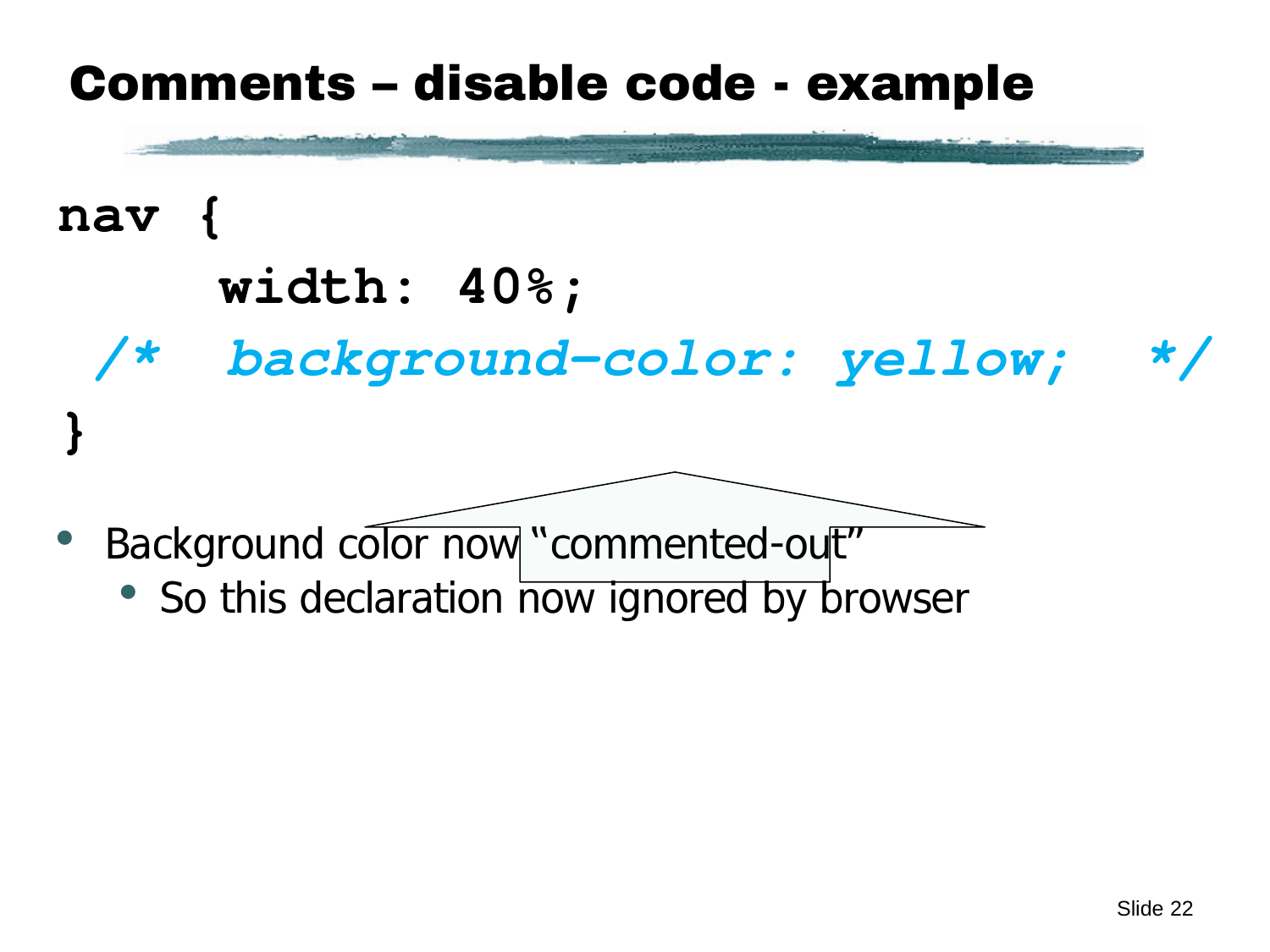

# Comments – disable code - example
nav {
	 width: 40%;
 /*  background-color: yellow;  */
}

Background color now “commented-out”
So this declaration now ignored by browser

Slide 22